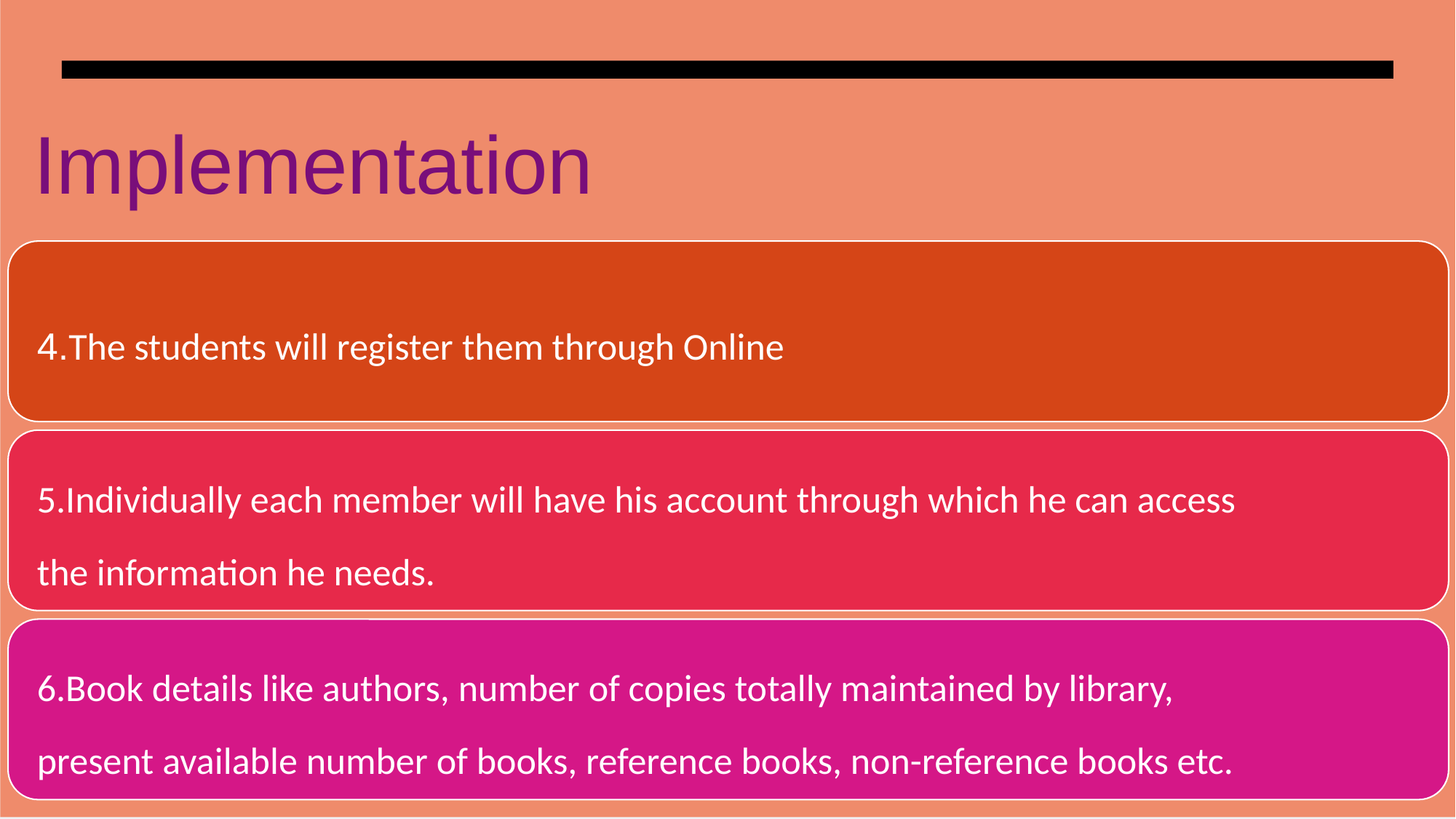

Implementation

4.The students will register them through Online
5.Individually each member will have his account through which he can access the information he needs.
6.Book details like authors, number of copies totally maintained by library, present available number of books, reference books, non-reference books etc.